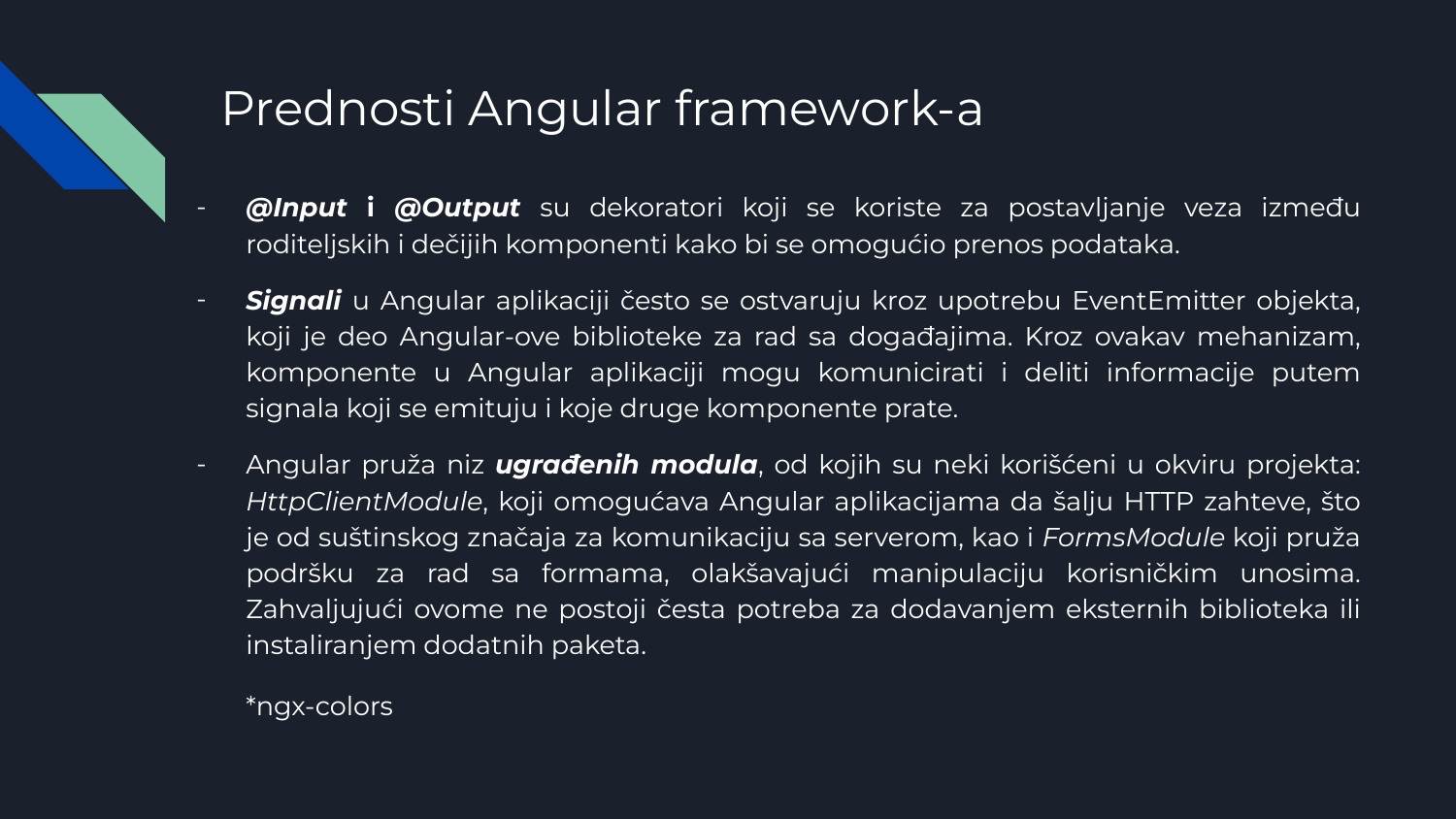

# Prednosti Angular framework-a
@Input i @Output su dekoratori koji se koriste za postavljanje veza između roditeljskih i dečijih komponenti kako bi se omogućio prenos podataka.
Signali u Angular aplikaciji često se ostvaruju kroz upotrebu EventEmitter objekta, koji je deo Angular-ove biblioteke za rad sa događajima. Kroz ovakav mehanizam, komponente u Angular aplikaciji mogu komunicirati i deliti informacije putem signala koji se emituju i koje druge komponente prate.
Angular pruža niz ugrađenih modula, od kojih su neki korišćeni u okviru projekta: HttpClientModule, koji omogućava Angular aplikacijama da šalju HTTP zahteve, što je od suštinskog značaja za komunikaciju sa serverom, kao i FormsModule koji pruža podršku za rad sa formama, olakšavajući manipulaciju korisničkim unosima. Zahvaljujući ovome ne postoji česta potreba za dodavanjem eksternih biblioteka ili instaliranjem dodatnih paketa.
*ngx-colors